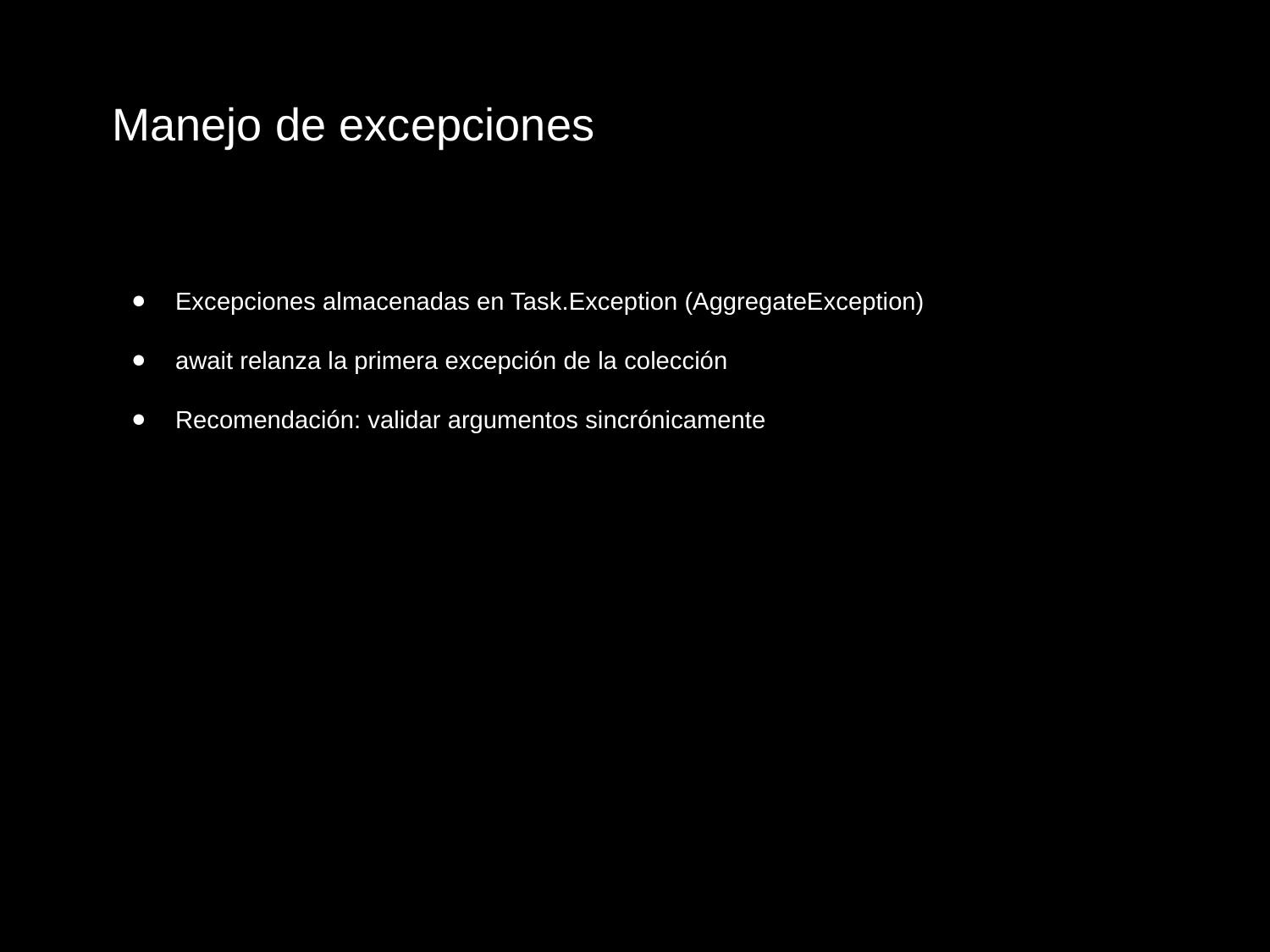

# Manejo de excepciones

Excepciones almacenadas en Task.Exception (AggregateException)
await relanza la primera excepción de la colección
Recomendación: validar argumentos sincrónicamente